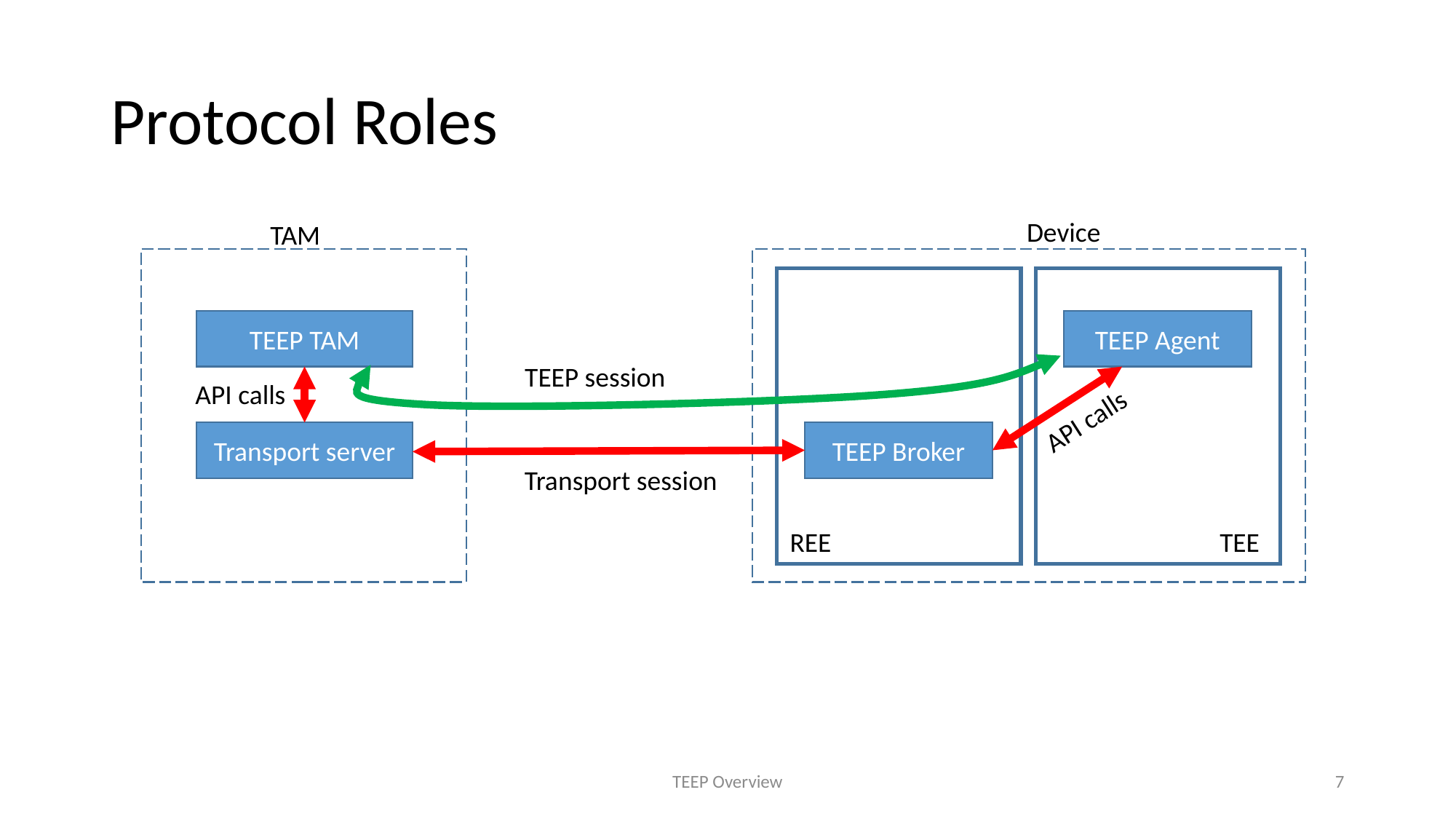

# Protocol Roles

Device
TAM

TEEP TAM
TEEP Agent
TEEP session

API calls
API calls
Transport server
TEEP Broker
Transport session
REE
TEE
TEEP Overview
7